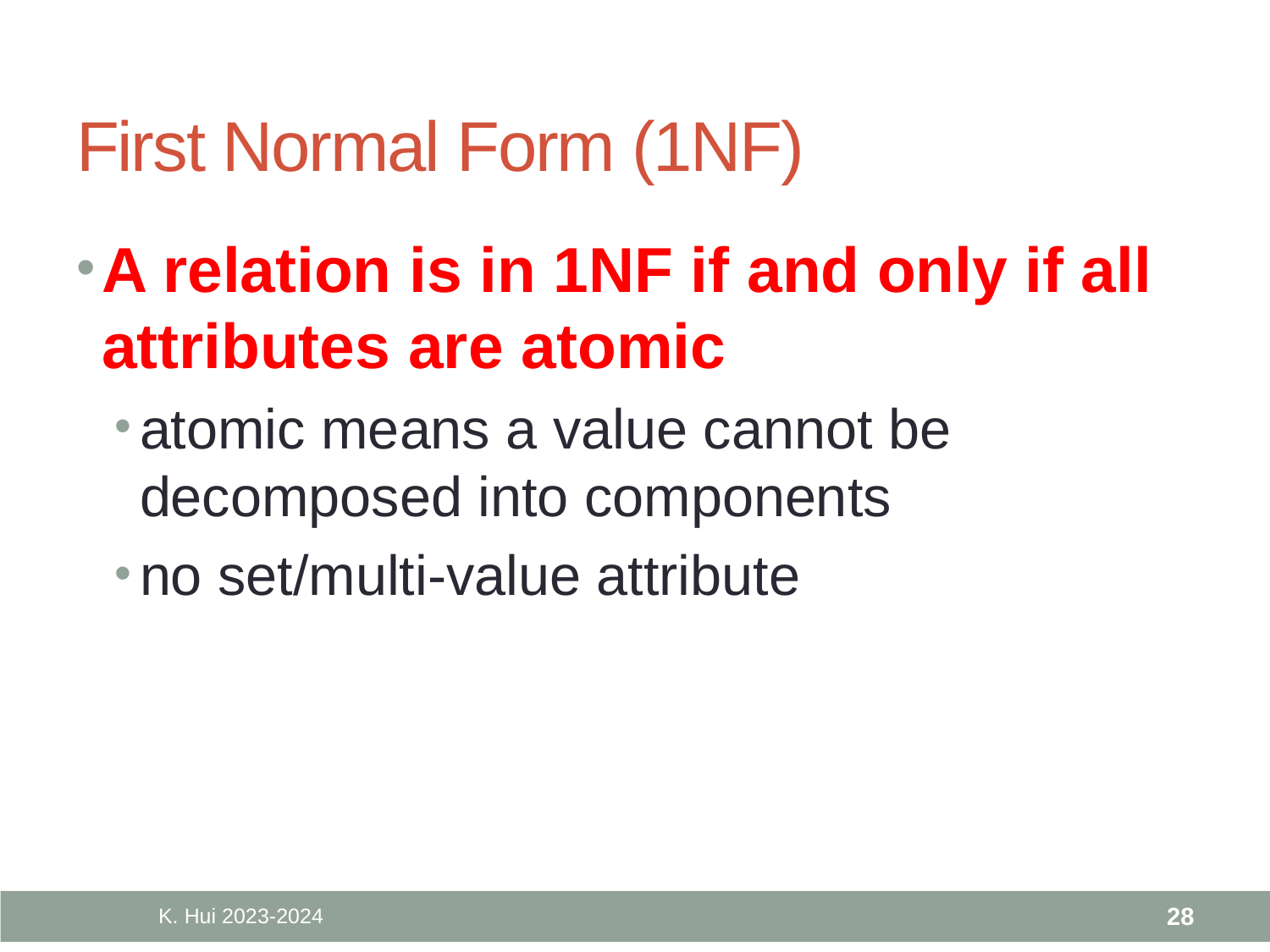

# First Normal Form (1NF)
A relation is in 1NF if and only if all attributes are atomic
atomic means a value cannot be decomposed into components
no set/multi-value attribute
K. Hui 2023-2024
28